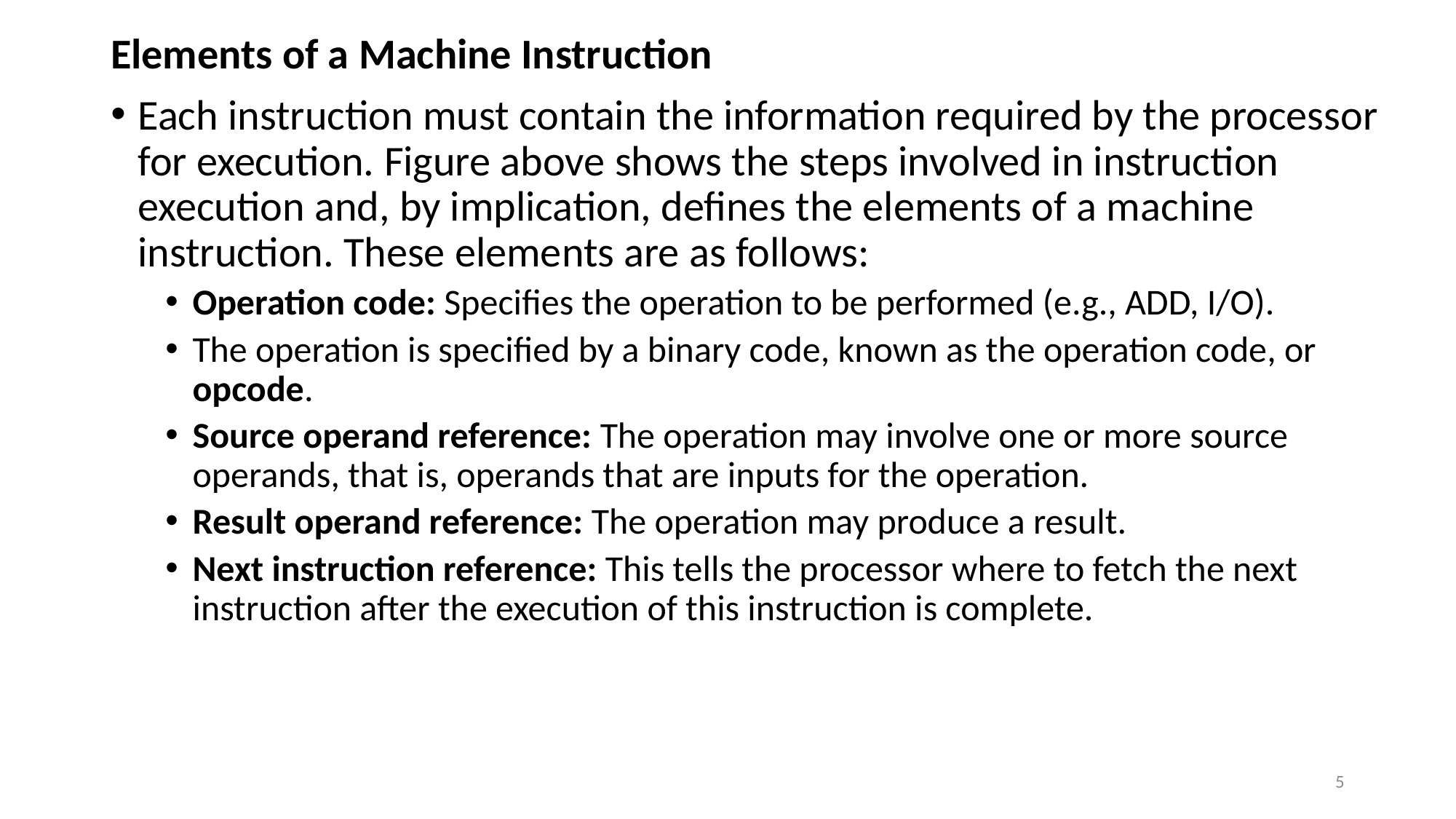

Elements of a Machine Instruction
Each instruction must contain the information required by the processor for execution. Figure above shows the steps involved in instruction execution and, by implication, defines the elements of a machine instruction. These elements are as follows:
Operation code: Specifies the operation to be performed (e.g., ADD, I/O).
The operation is specified by a binary code, known as the operation code, or opcode.
Source operand reference: The operation may involve one or more source operands, that is, operands that are inputs for the operation.
Result operand reference: The operation may produce a result.
Next instruction reference: This tells the processor where to fetch the next instruction after the execution of this instruction is complete.

5